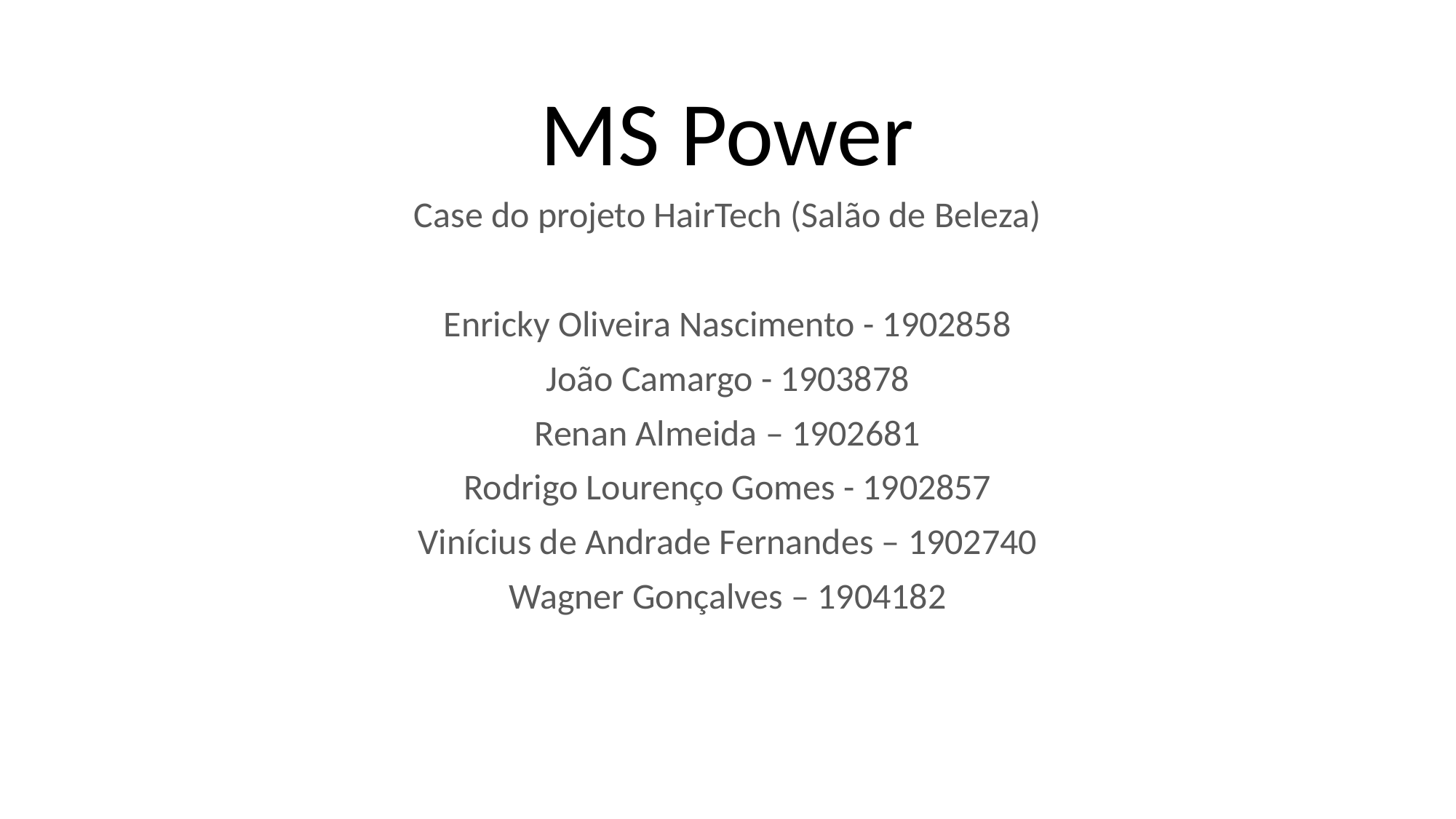

# MS Power
Case do projeto HairTech (Salão de Beleza)

Enricky Oliveira Nascimento - 1902858
João Camargo - 1903878
Renan Almeida – 1902681
Rodrigo Lourenço Gomes - 1902857
Vinícius de Andrade Fernandes – 1902740
Wagner Gonçalves – 1904182